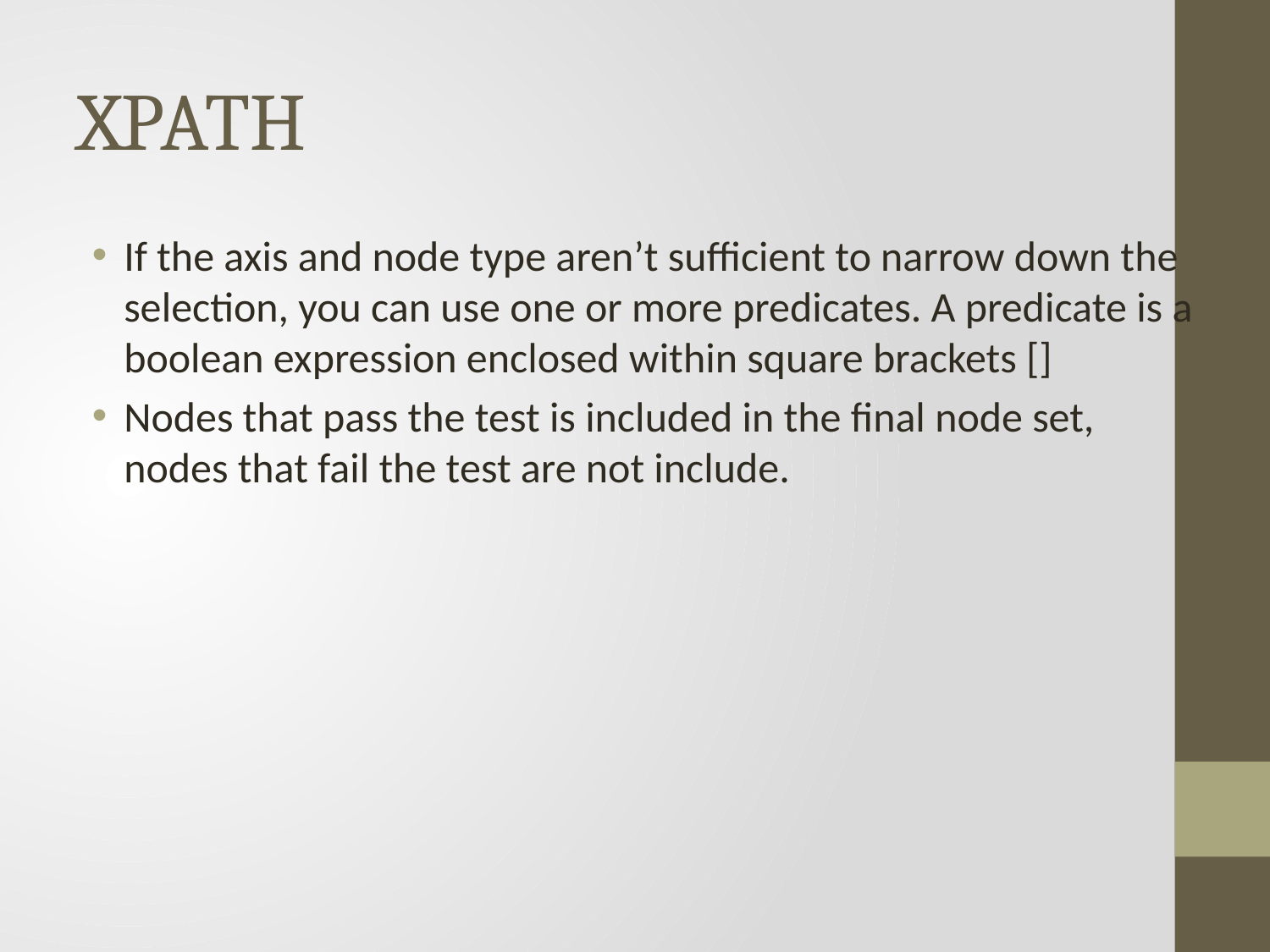

# XPATH
If the axis and node type aren’t sufficient to narrow down the selection, you can use one or more predicates. A predicate is a boolean expression enclosed within square brackets []
Nodes that pass the test is included in the final node set, nodes that fail the test are not include.